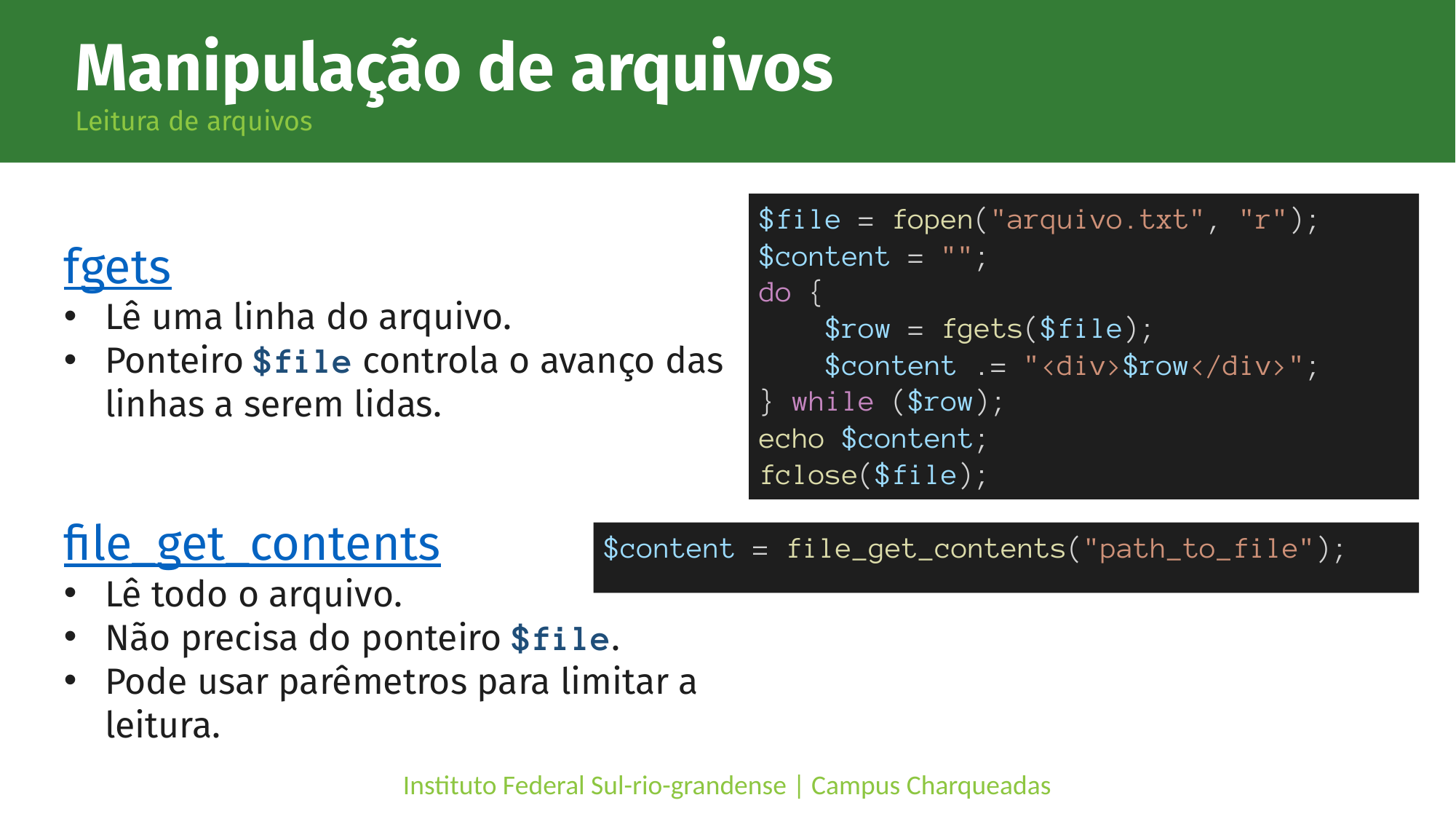

Manipulação de arquivos
Leitura de arquivos
$file = fopen("arquivo.txt", "r");
$content = "";
do {
    $row = fgets($file);
    $content .= "<div>$row</div>";
} while ($row);
echo $content;
fclose($file);

fgets
Lê uma linha do arquivo.
Ponteiro $file controla o avanço das linhas a serem lidas.

file_get_contents
Lê todo o arquivo.
Não precisa do ponteiro $file.
Pode usar parêmetros para limitar a leitura.
$content = file_get_contents("path_to_file");